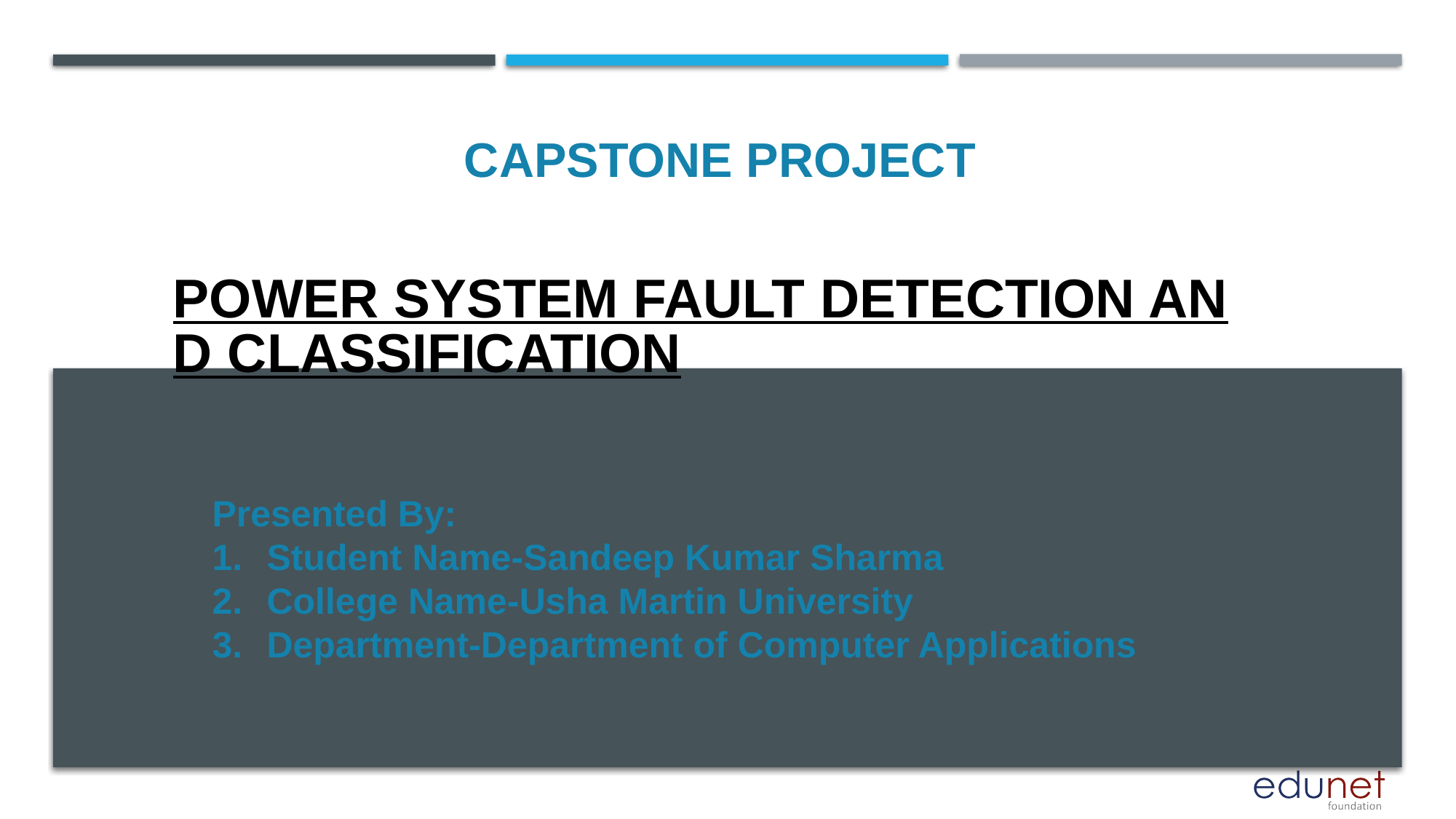

CAPSTONE PROJECT
# Power System Fault Detection and Classification
Presented By:
Student Name-Sandeep Kumar Sharma
College Name-Usha Martin University
Department-Department of Computer Applications